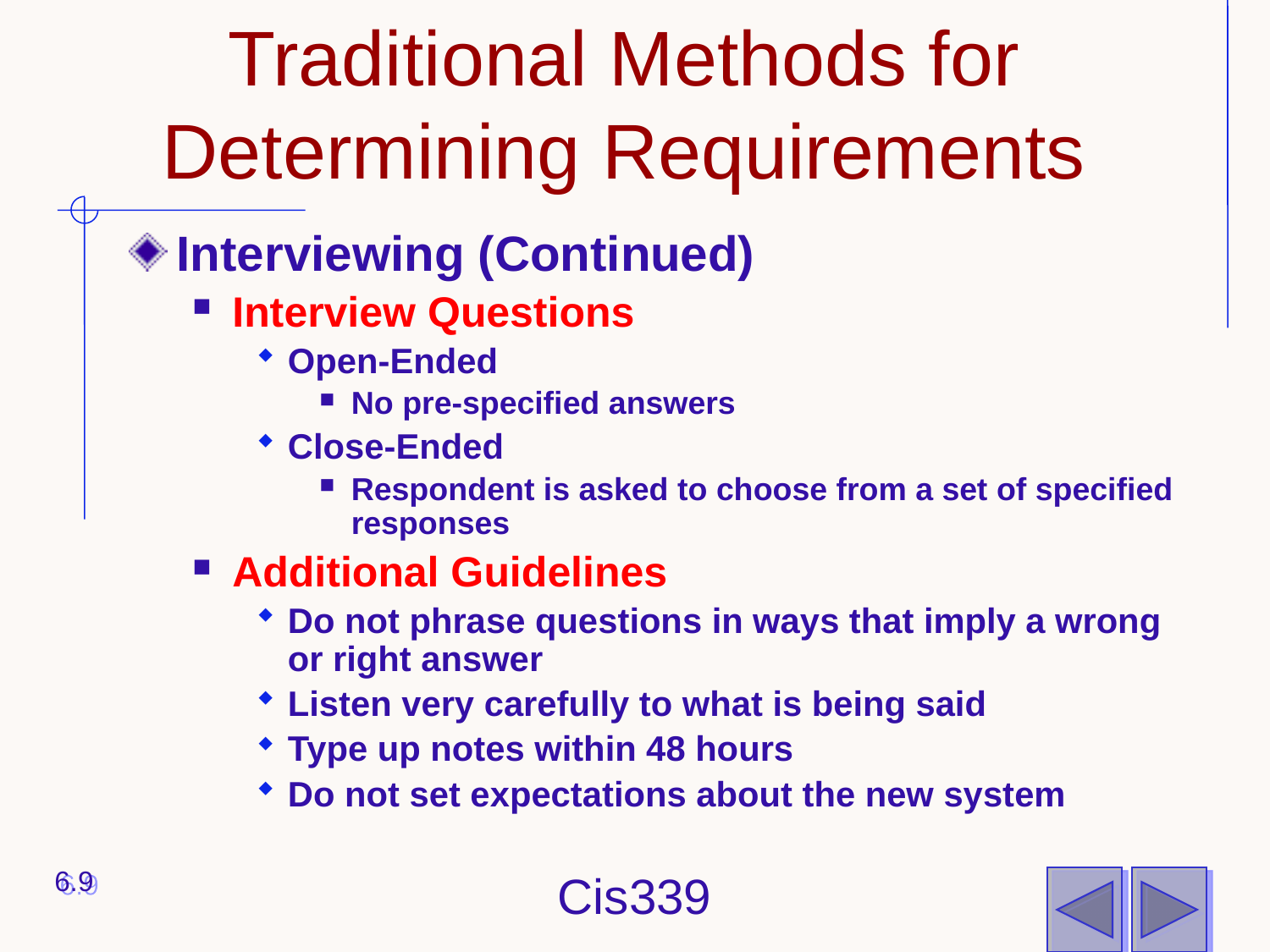

# Traditional Methods for Determining Requirements
Interviewing (Continued)
Interview Questions
Open-Ended
No pre-specified answers
Close-Ended
Respondent is asked to choose from a set of specified responses
Additional Guidelines
Do not phrase questions in ways that imply a wrong or right answer
Listen very carefully to what is being said
Type up notes within 48 hours
Do not set expectations about the new system
6.9
Cis339